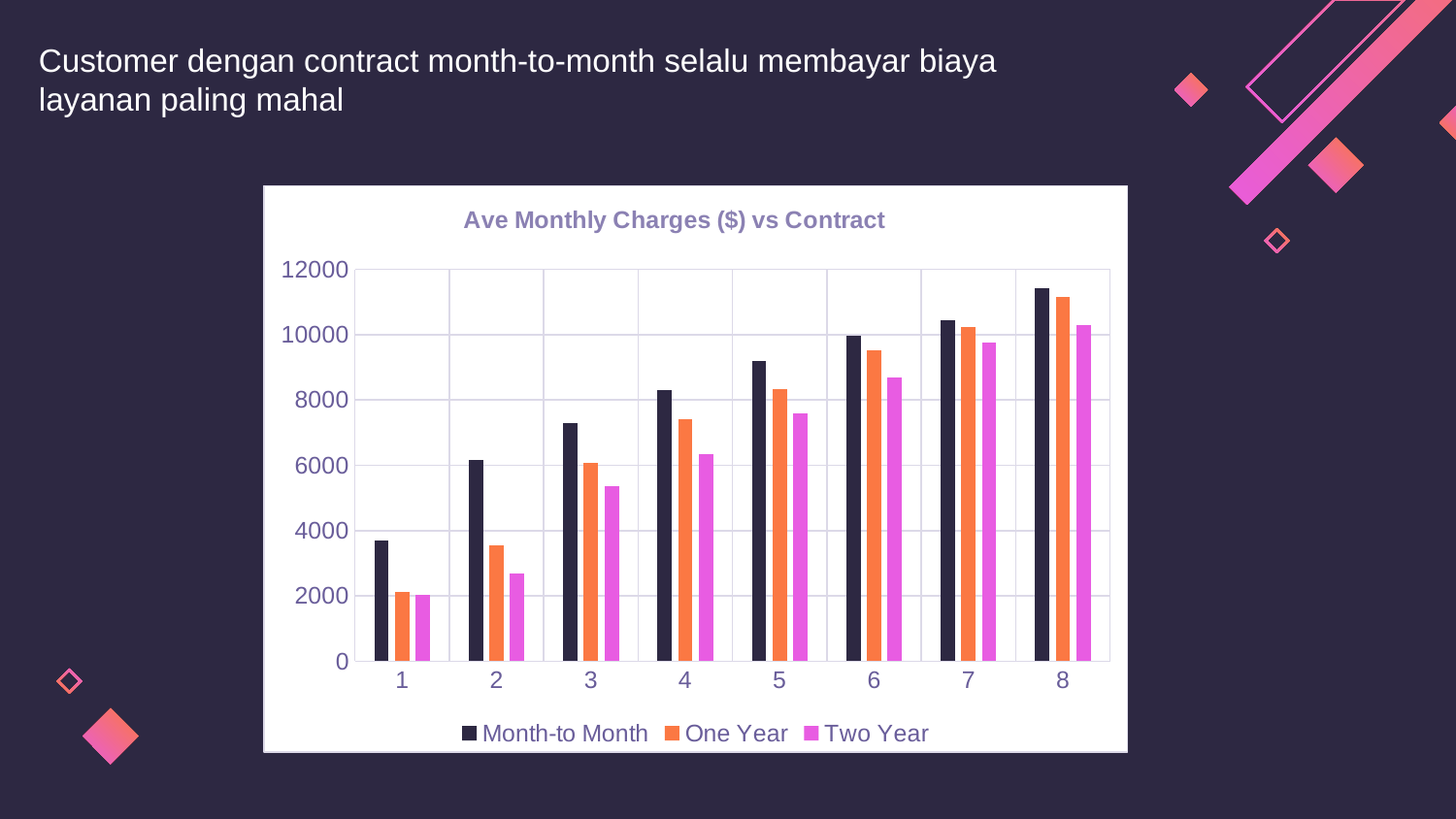

# Customer dengan contract month-to-month selalu membayar biaya layanan paling mahal

### Chart: Ave Monthly Charges ($) vs Contract

| Category | Month-to Month | One Year | Two Year |
|---|---|---|---|
| 1 | 3684.3 | 2133.3 | 2024.2 |
| 2 | 6155.4 | 3550.8 | 2675.2 |
| 3 | 7292.9 | 6067.0 | 5349.6 |
| 4 | 8317.6 | 7417.7 | 6336.9 |
| 5 | 9191.8 | 8334.2 | 7586.5 |
| 6 | 9980.2 | 9512.5 | 8683.0 |
| 7 | 10454.9 | 10228.8 | 9760.3 |
| 8 | 11427.5 | 11153.7 | 10304.4 |